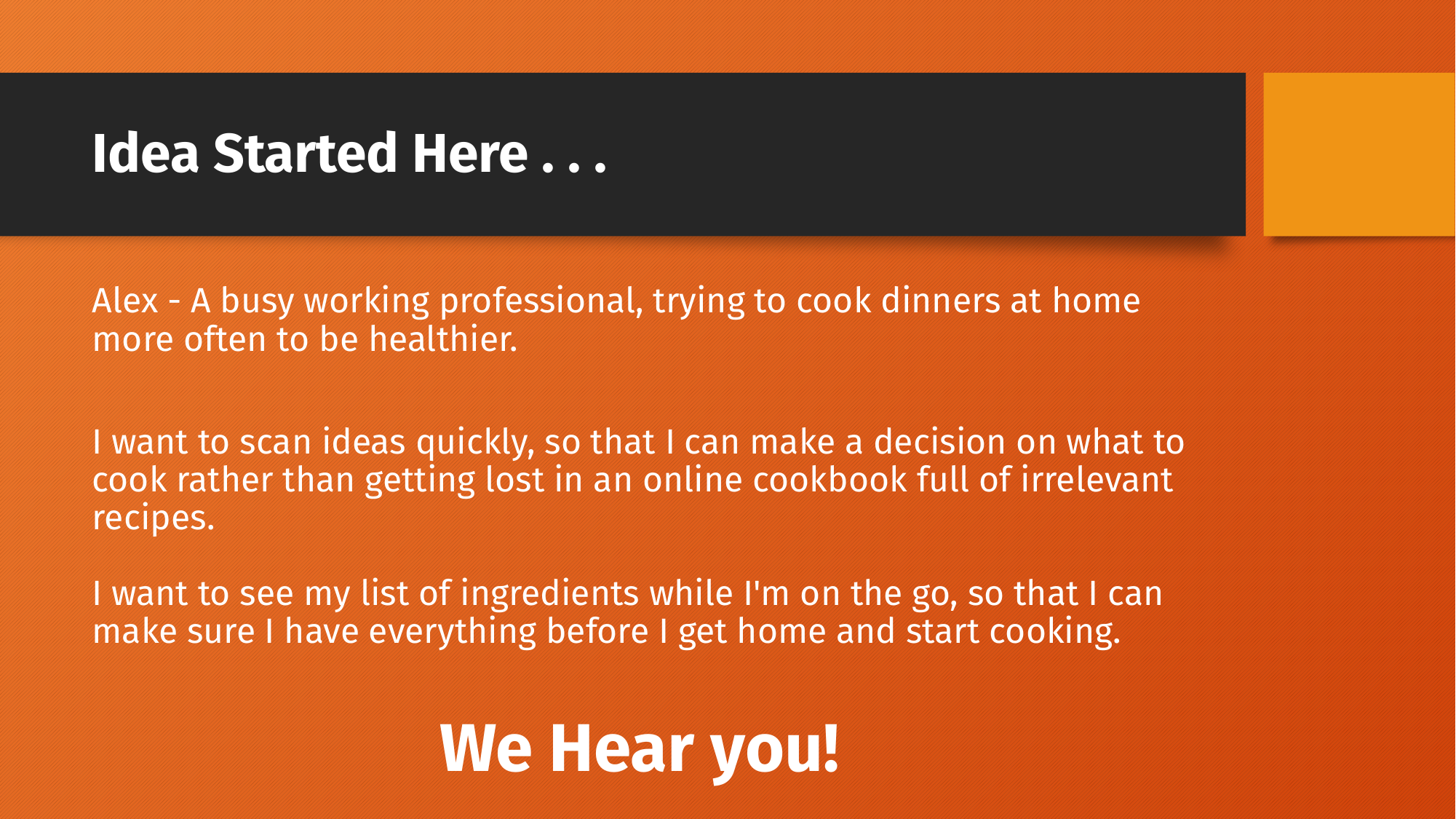

# Idea Started Here . . .
Alex - A busy working professional, trying to cook dinners at home more often to be healthier.

I want to scan ideas quickly, so that I can make a decision on what to cook rather than getting lost in an online cookbook full of irrelevant recipes.
I want to see my list of ingredients while I'm on the go, so that I can make sure I have everything before I get home and start cooking.

We Hear you!